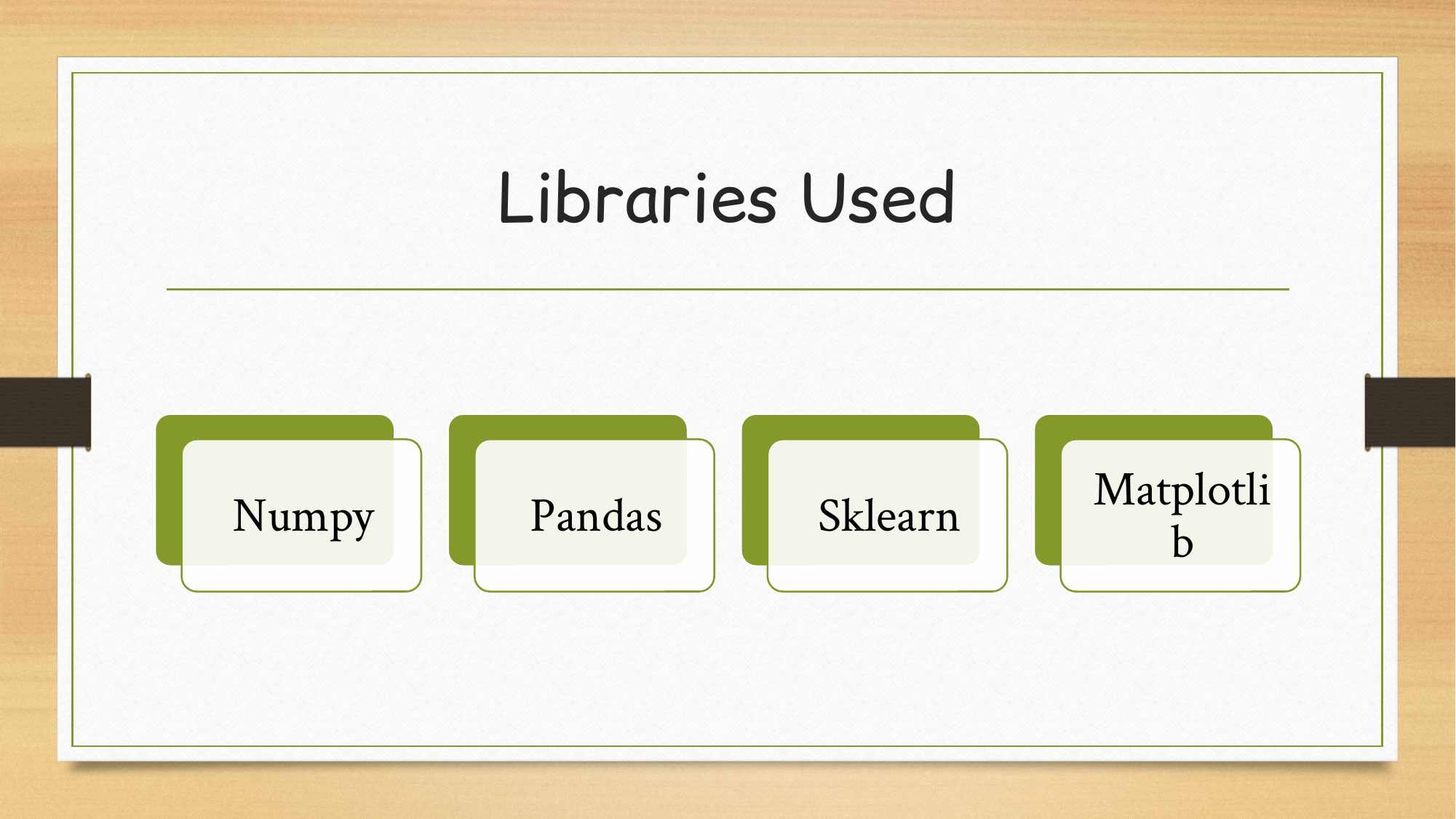

# Libraries Used
Numpy
Pandas
Sklearn
Matplotlib